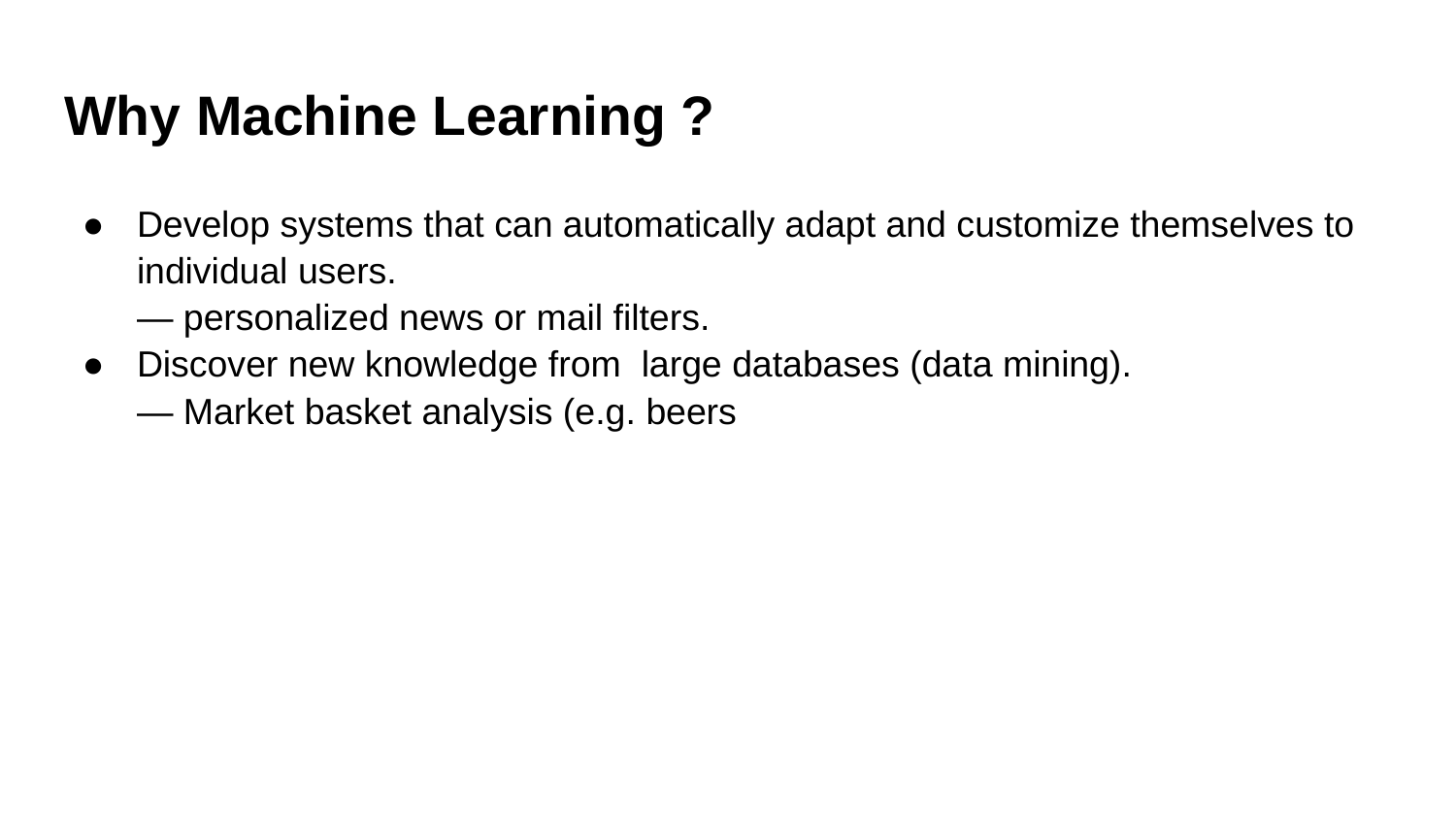

# Why Machine Learning ?
Develop systems that can automatically adapt and customize themselves to individual users.
— personalized news or mail filters.
Discover new knowledge from  large databases (data mining).
— Market basket analysis (e.g. beers